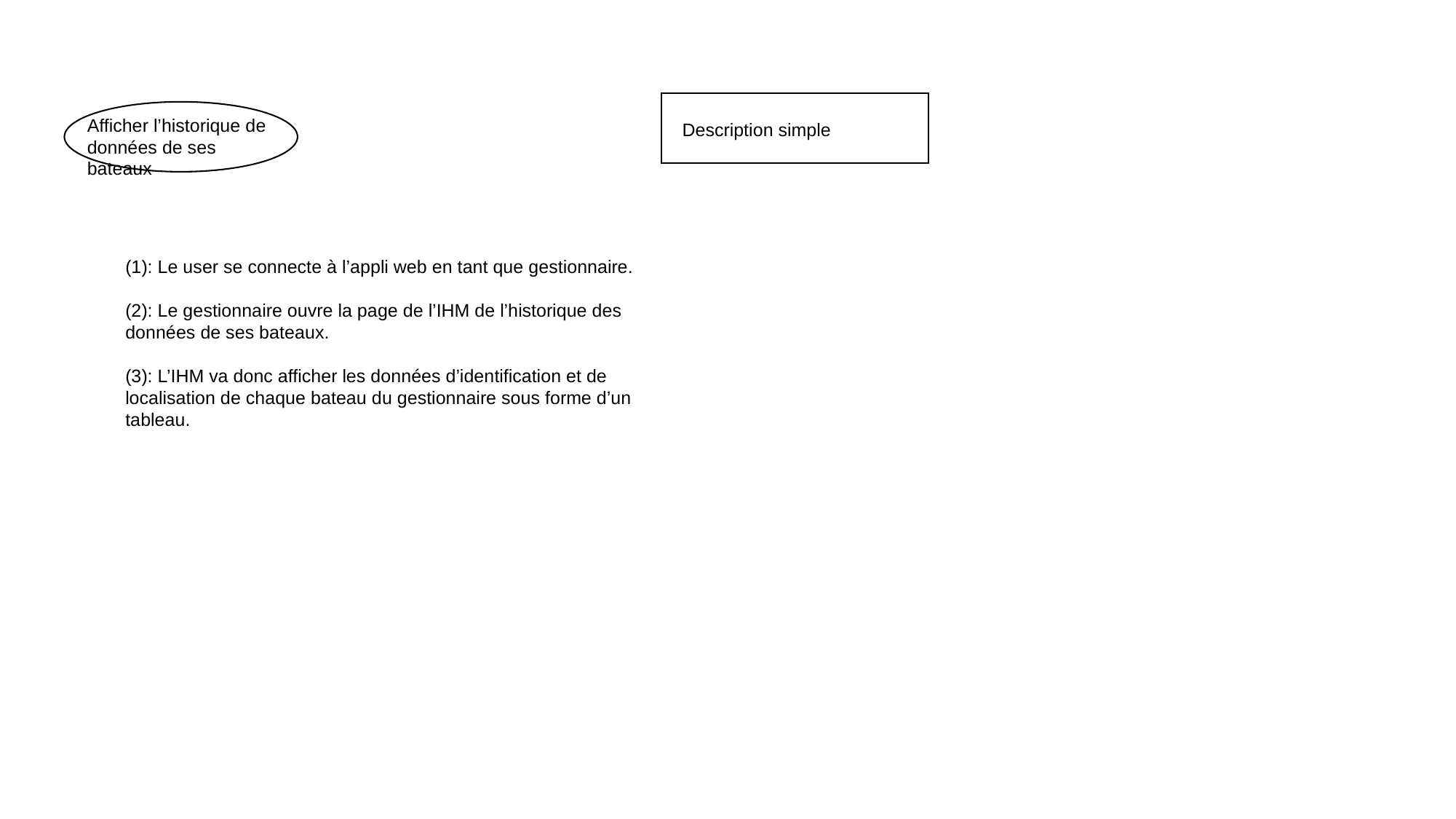

Afficher l’historique de données de ses bateaux
Description simple
(1): Le user se connecte à l’appli web en tant que gestionnaire.

(2): Le gestionnaire ouvre la page de l’IHM de l’historique des données de ses bateaux.

(3): L’IHM va donc afficher les données d’identification et de localisation de chaque bateau du gestionnaire sous forme d’un tableau.